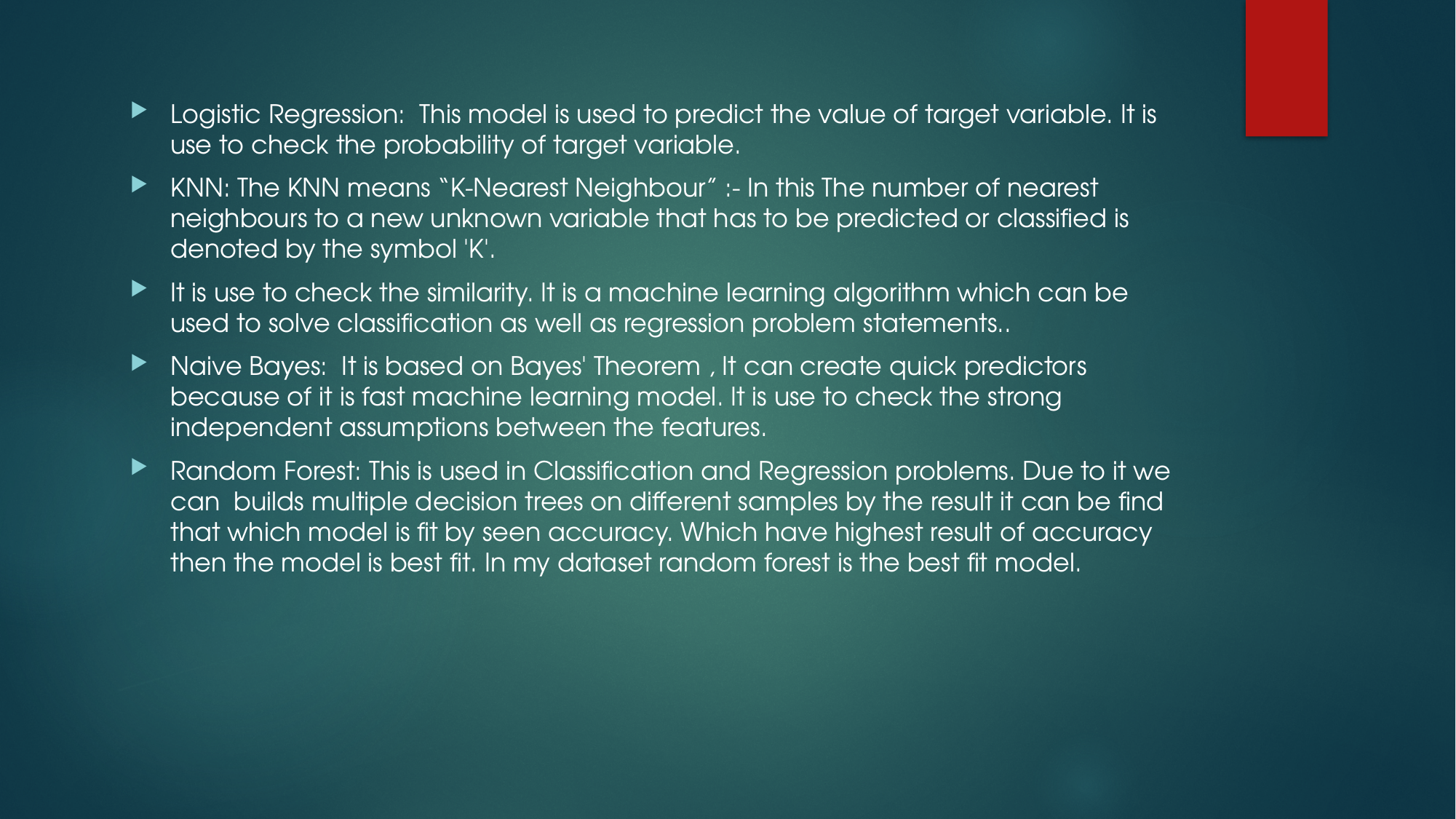

Logistic Regression:  This model is used to predict the value of target variable. It is use to check the probability of target variable.
KNN: The KNN means “K-Nearest Neighbour” :- In this The number of nearest neighbours to a new unknown variable that has to be predicted or classified is denoted by the symbol 'K'.
It is use to check the similarity. It is a machine learning algorithm which can be used to solve classification as well as regression problem statements..
Naive Bayes:  It is based on Bayes' Theorem , It can create quick predictors because of it is fast machine learning model. It is use to check the strong independent assumptions between the features.
Random Forest: This is used in Classification and Regression problems. Due to it we can  builds multiple decision trees on different samples by the result it can be find that which model is fit by seen accuracy. Which have highest result of accuracy then the model is best fit. In my dataset random forest is the best fit model.